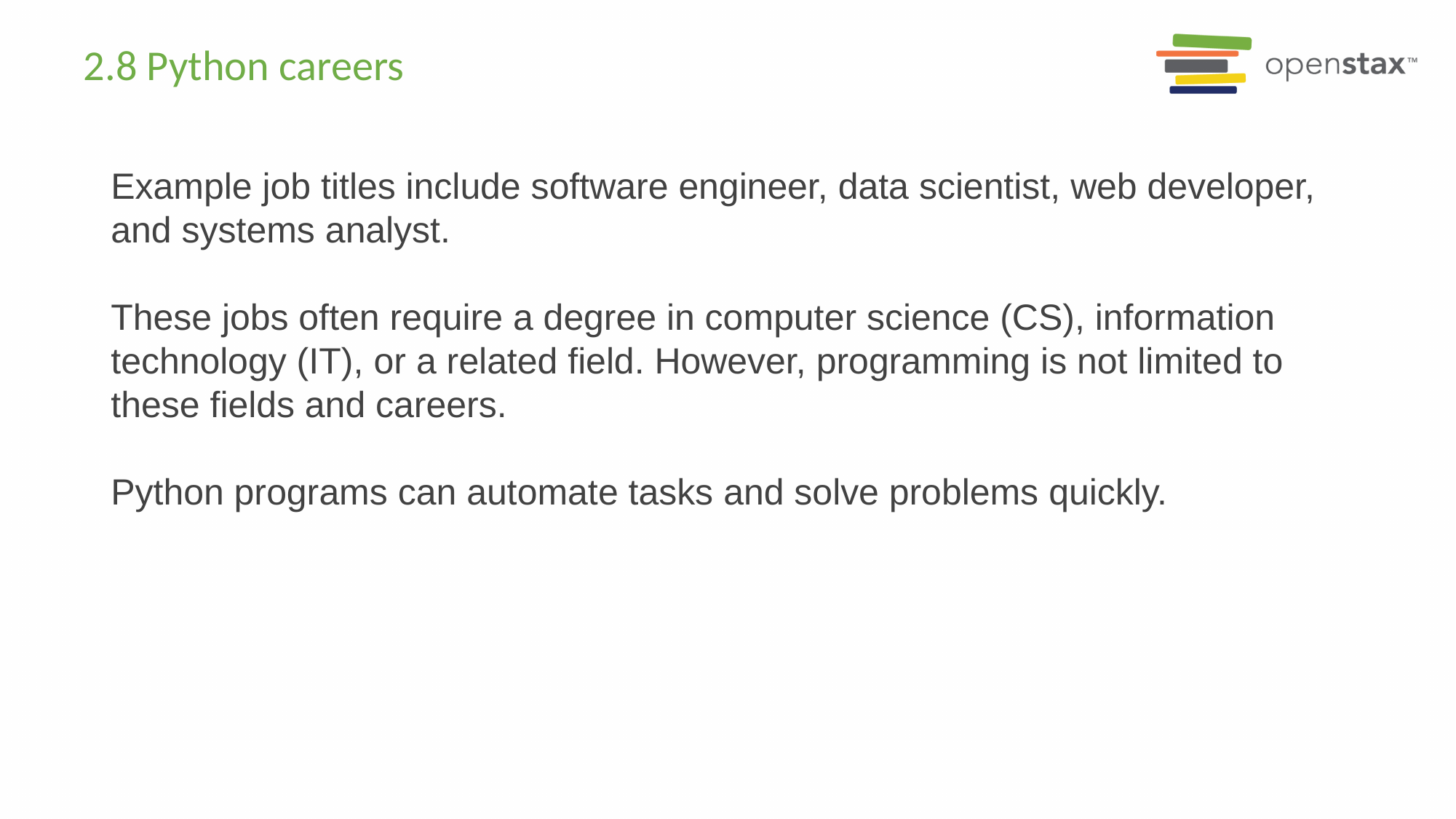

# 2.8 Python careers

Example job titles include software engineer, data scientist, web developer, and systems analyst.

These jobs often require a degree in computer science (CS), information technology (IT), or a related field. However, programming is not limited to these fields and careers.

Python programs can automate tasks and solve problems quickly.